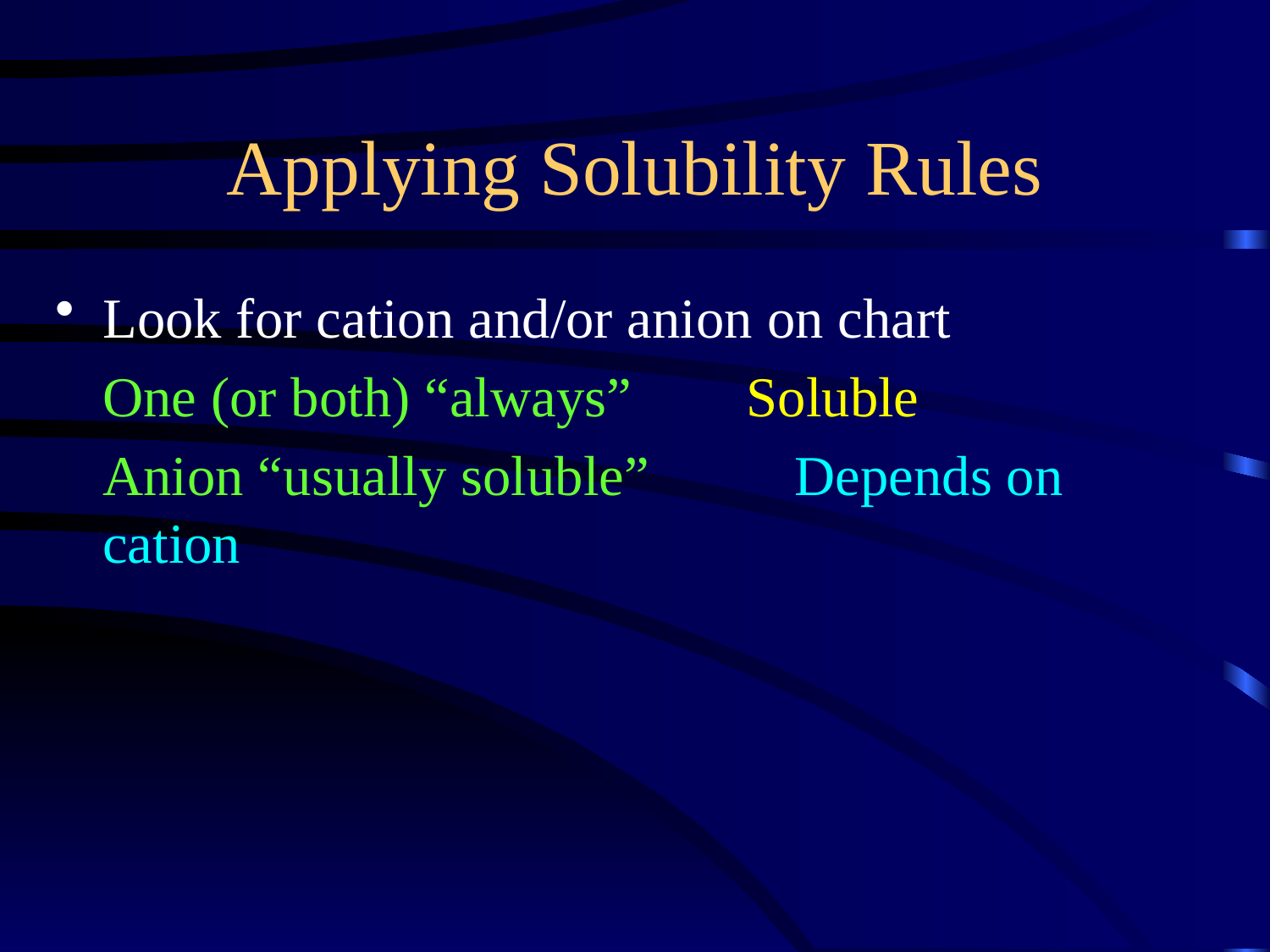

Applying Solubility Rules
Look for cation and/or anion on chart
One (or both) “always”        Soluble
Anion “usually soluble”	    Depends on cation